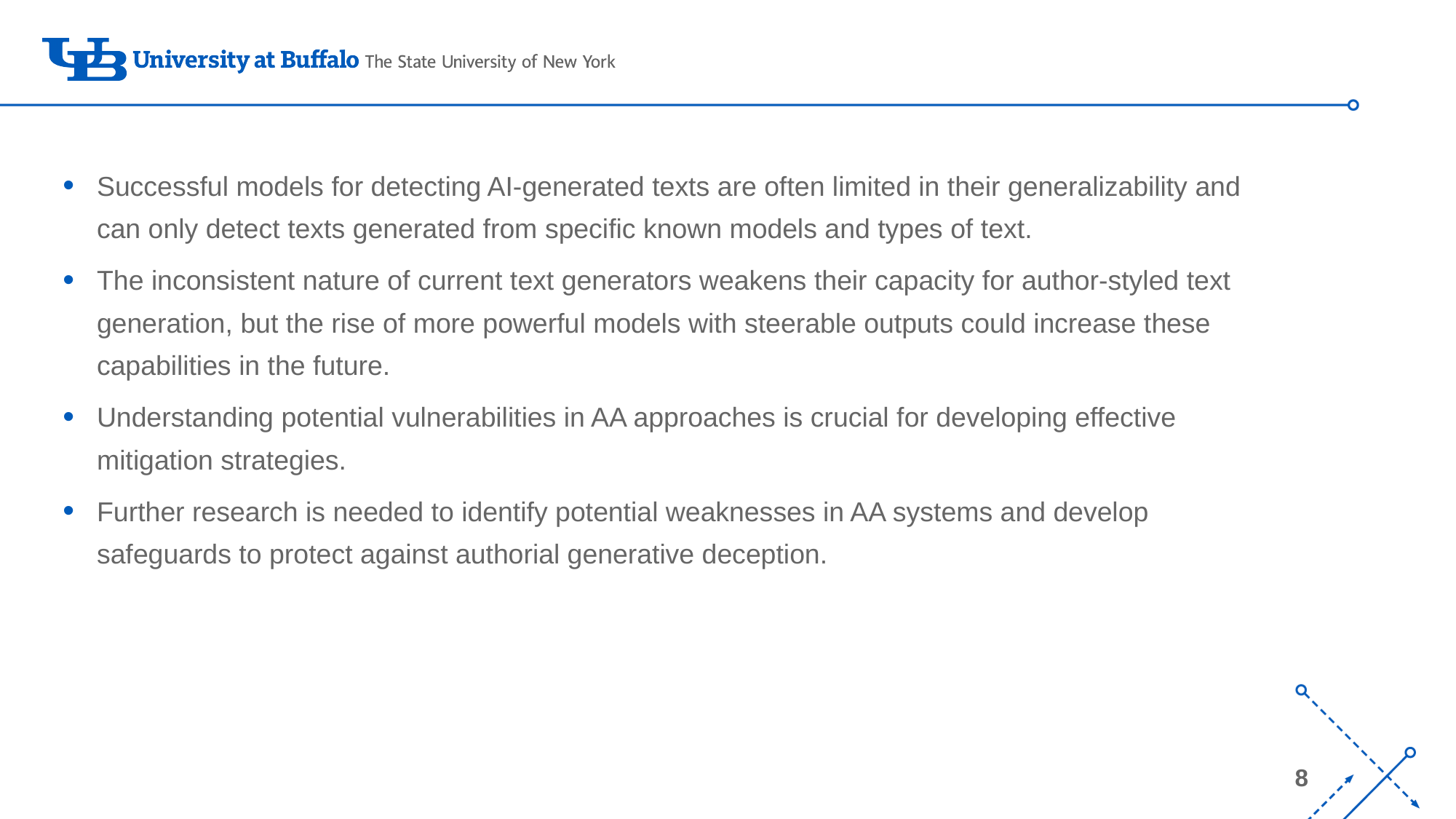

Successful models for detecting AI-generated texts are often limited in their generalizability and can only detect texts generated from specific known models and types of text.
The inconsistent nature of current text generators weakens their capacity for author-styled text generation, but the rise of more powerful models with steerable outputs could increase these capabilities in the future.
Understanding potential vulnerabilities in AA approaches is crucial for developing effective mitigation strategies.
Further research is needed to identify potential weaknesses in AA systems and develop safeguards to protect against authorial generative deception.